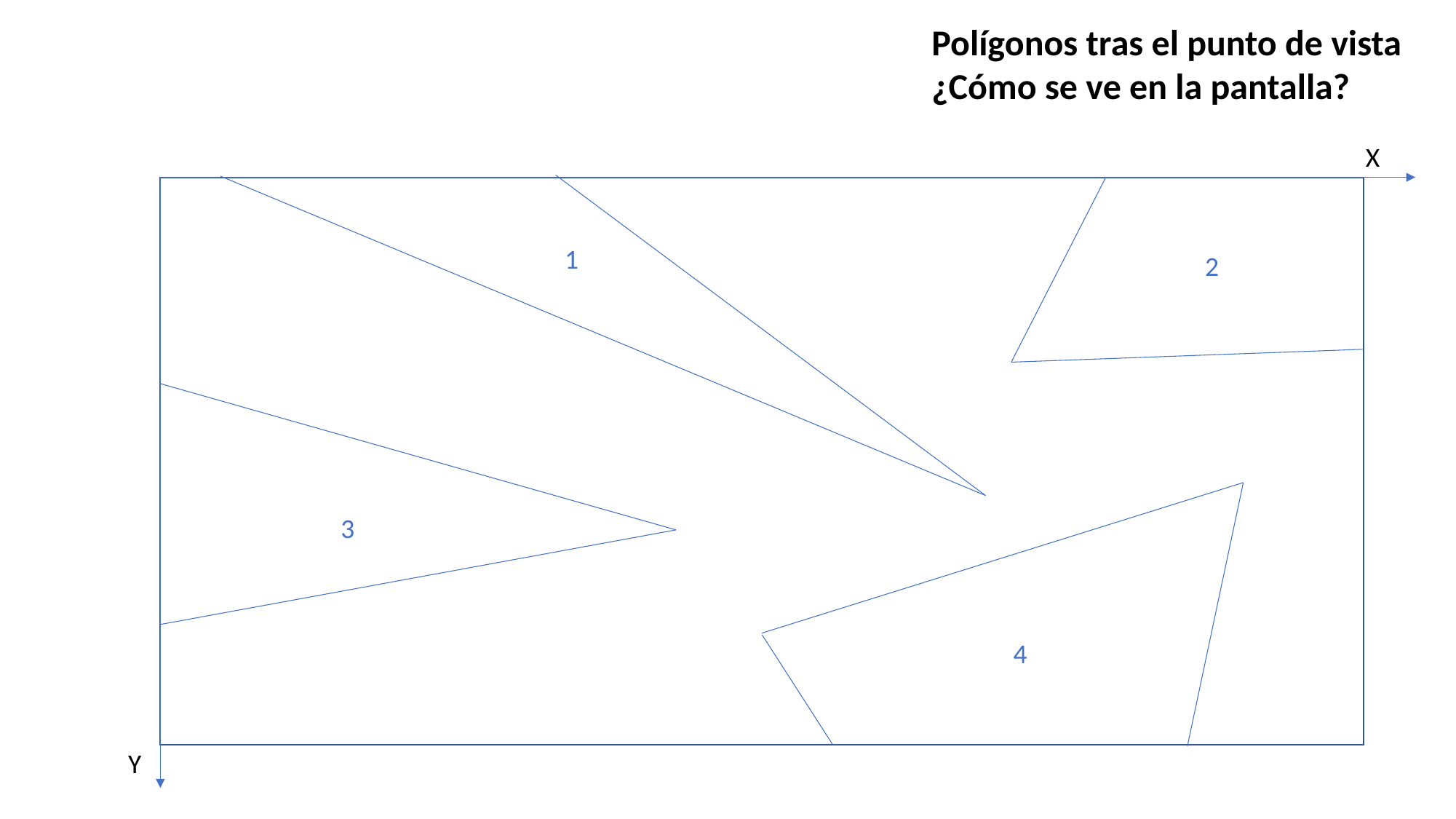

Polígonos tras el punto de vista
¿Cómo se ve en la pantalla?
X

1
2
3
4
Y